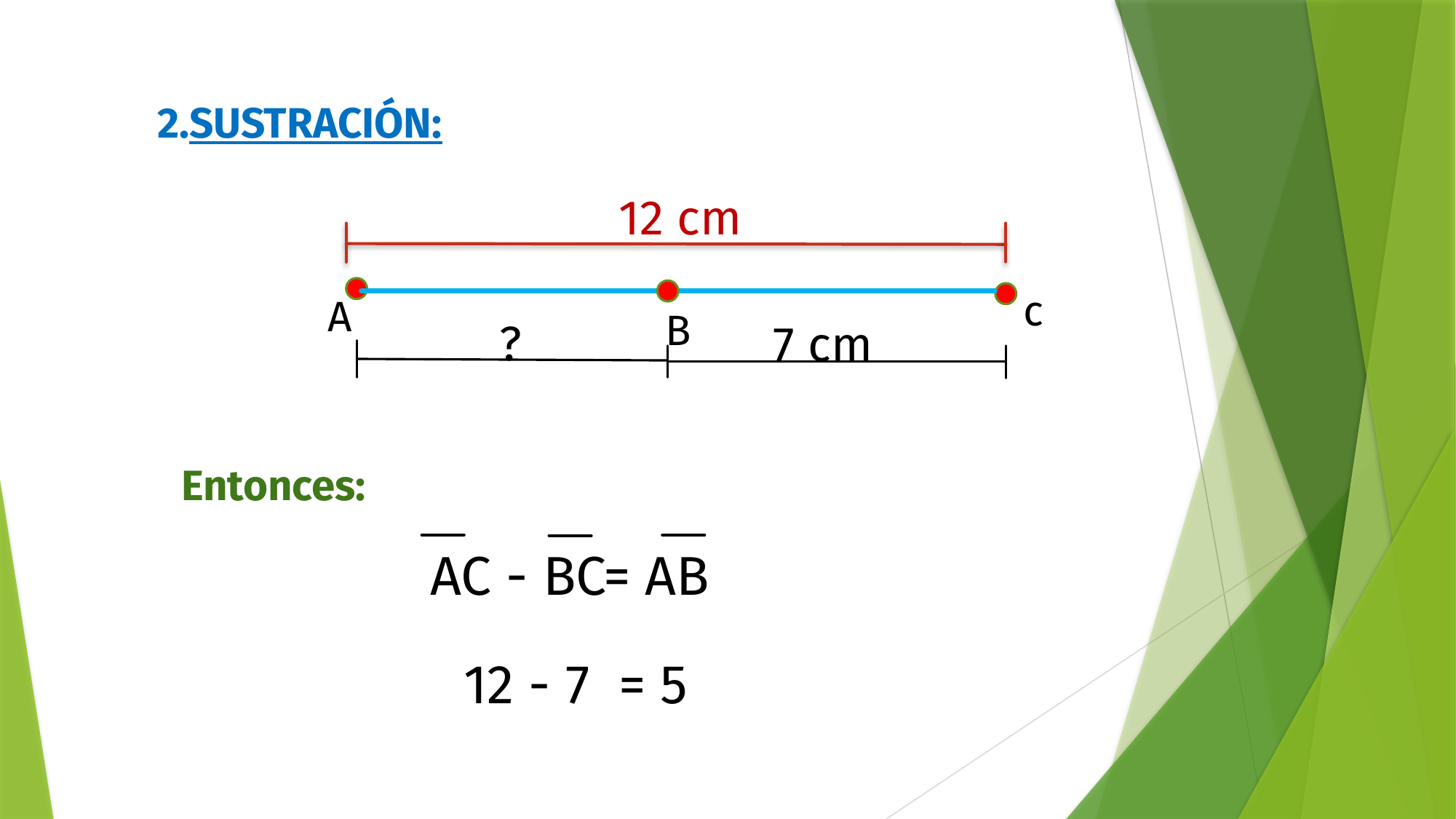

2.SUSTRACIÓN:
12 cm
c

A

B
?
7 cm
Entonces:
AC - BC= AB
12 - 7  = 5